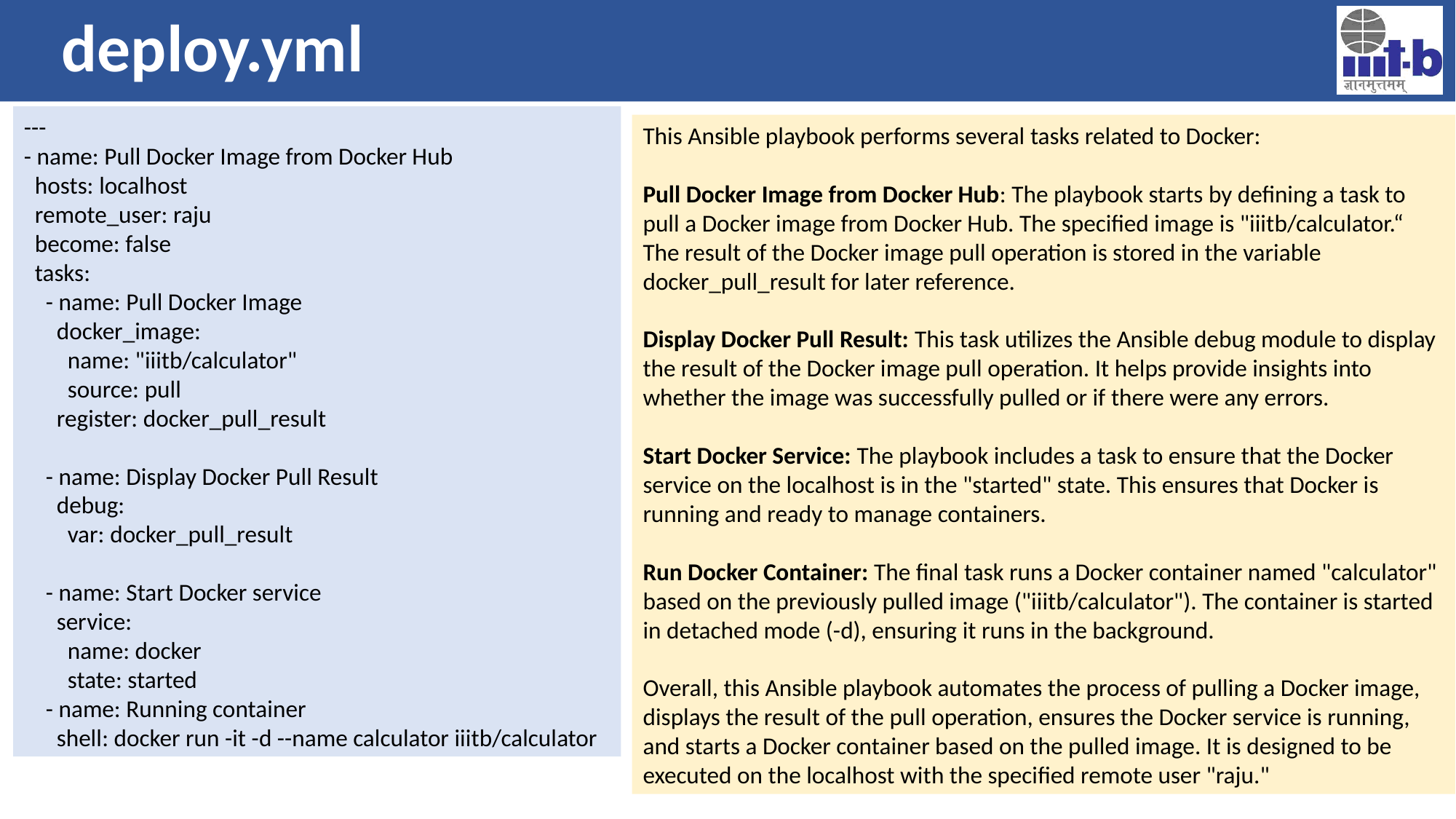

# deploy.yml
---
- name: Pull Docker Image from Docker Hub
  hosts: localhost
  remote_user: raju
  become: false
  tasks:
    - name: Pull Docker Image
      docker_image:
        name: "iiitb/calculator"
        source: pull
      register: docker_pull_result

    - name: Display Docker Pull Result
      debug:
        var: docker_pull_result

    - name: Start Docker service
      service:
        name: docker
        state: started
    - name: Running container
      shell: docker run -it -d --name calculator iiitb/calculator
This Ansible playbook performs several tasks related to Docker:

Pull Docker Image from Docker Hub: The playbook starts by defining a task to pull a Docker image from Docker Hub. The specified image is "iiitb/calculator.“  The result of the Docker image pull operation is stored in the variable docker_pull_result for later reference.

Display Docker Pull Result: This task utilizes the Ansible debug module to display the result of the Docker image pull operation. It helps provide insights into whether the image was successfully pulled or if there were any errors.

Start Docker Service: The playbook includes a task to ensure that the Docker service on the localhost is in the "started" state. This ensures that Docker is running and ready to manage containers.

Run Docker Container: The final task runs a Docker container named "calculator" based on the previously pulled image ("iiitb/calculator"). The container is started in detached mode (-d), ensuring it runs in the background.

Overall, this Ansible playbook automates the process of pulling a Docker image, displays the result of the pull operation, ensures the Docker service is running, and starts a Docker container based on the pulled image. It is designed to be executed on the localhost with the specified remote user "raju."